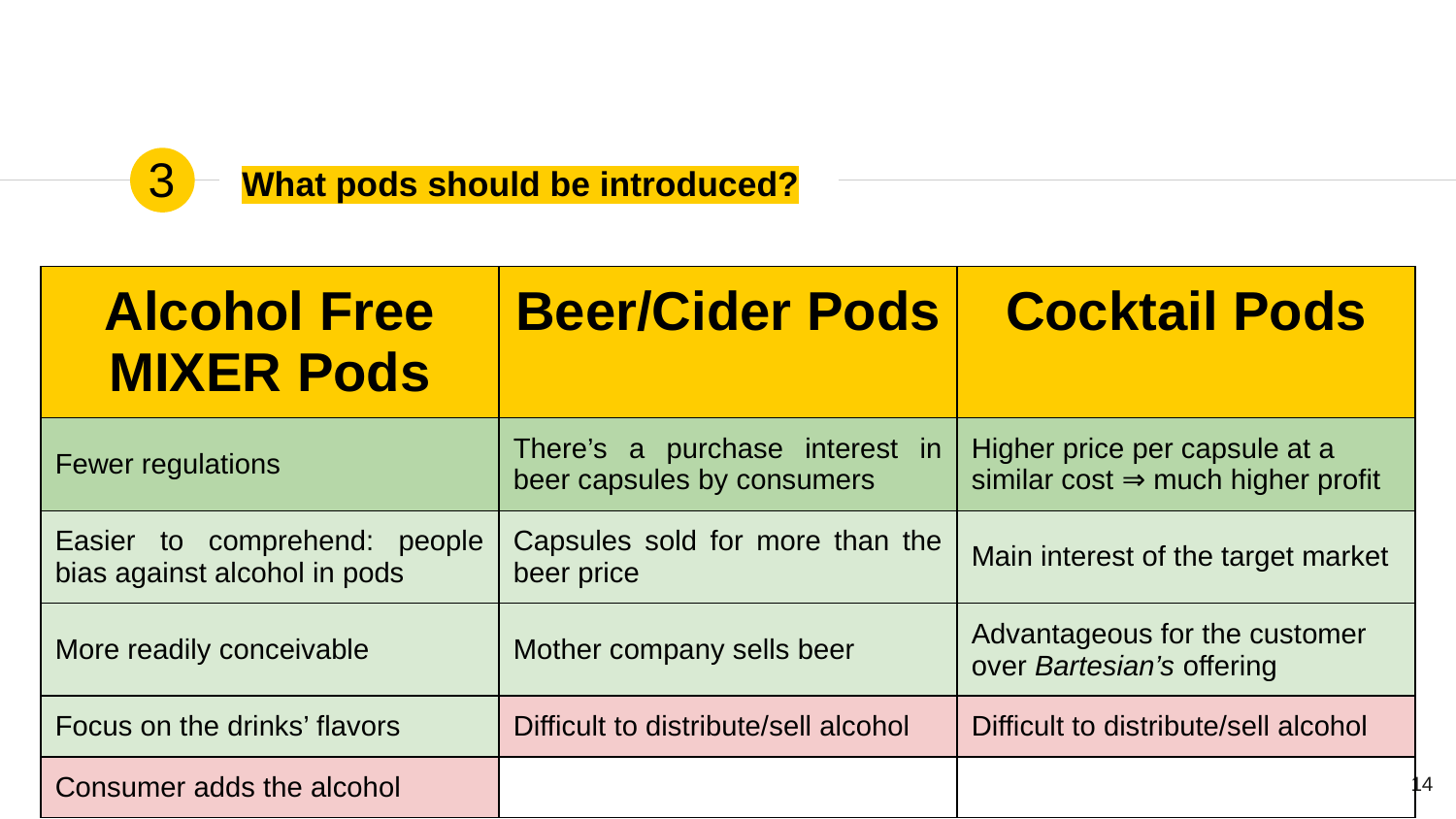

3
# What pods should be introduced?
| Alcohol Free MIXER Pods | Beer/Cider Pods | Cocktail Pods |
| --- | --- | --- |
| Fewer regulations | There’s a purchase interest in beer capsules by consumers | Higher price per capsule at a similar cost ⇒ much higher profit |
| Easier to comprehend: people bias against alcohol in pods | Capsules sold for more than the beer price | Main interest of the target market |
| More readily conceivable | Mother company sells beer | Advantageous for the customer over Bartesian’s offering |
| Focus on the drinks’ flavors | Difficult to distribute/sell alcohol | Difficult to distribute/sell alcohol |
| Consumer adds the alcohol |  |  |
14